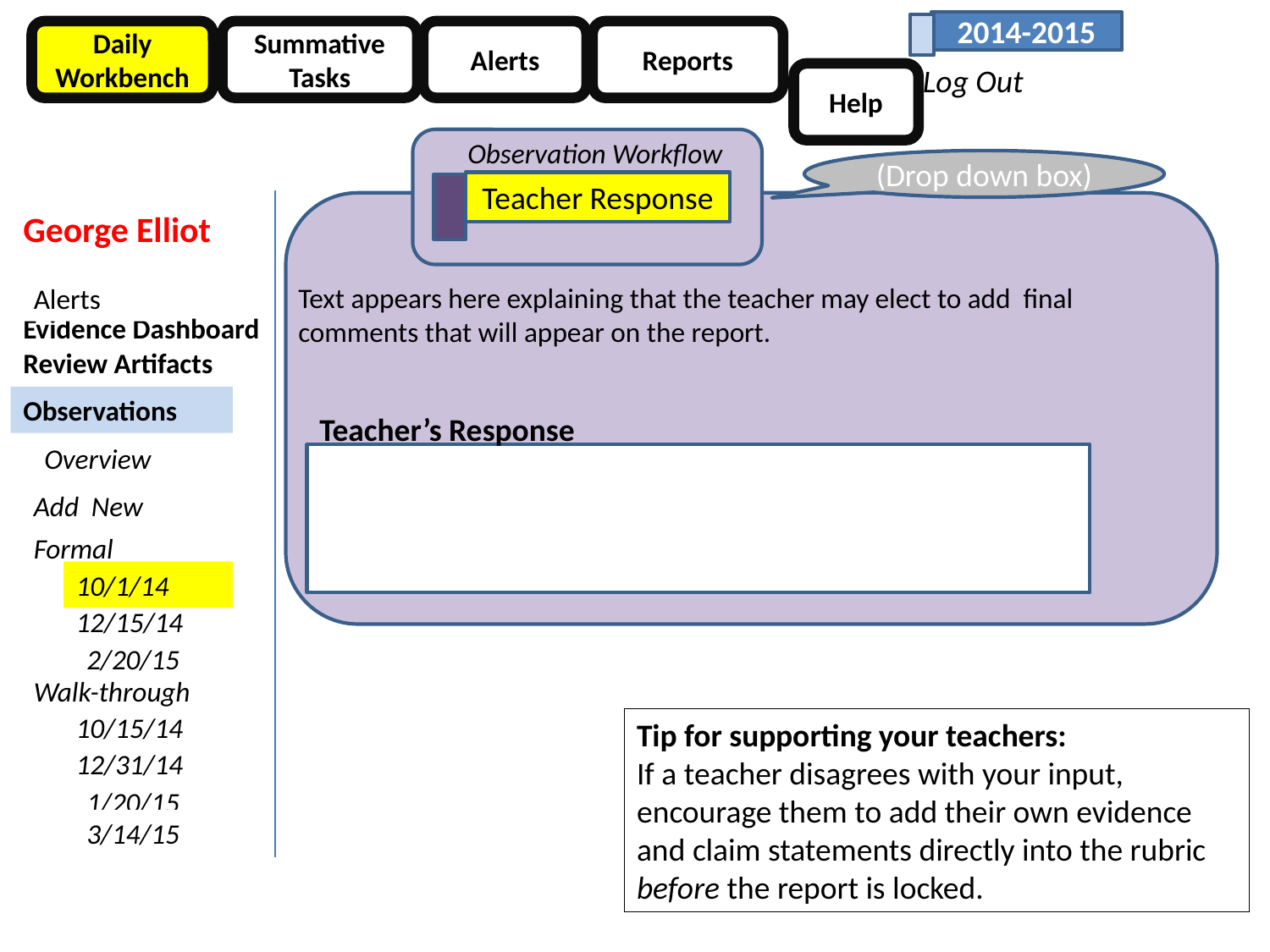

2014-2015

Daily Workbench
Summative Tasks
Alerts
Reports
Log Out
Help

Observation Workflow
Teacher Response

(Drop down box)

George Elliot
Text appears here explaining that the teacher may elect to add  final comments that will appear on the report.
Alerts
Evidence Dashboard
Review Artifacts
Observations
Teacher’s Response
Overview

Add  New
Formal
10/1/14
12/15/14
2/20/15
Walk-through
10/15/14
Tip for supporting your teachers:
If a teacher disagrees with your input, encourage them to add their own evidence and claim statements directly into the rubric before the report is locked.
12/31/14
1/20/15
3/14/15